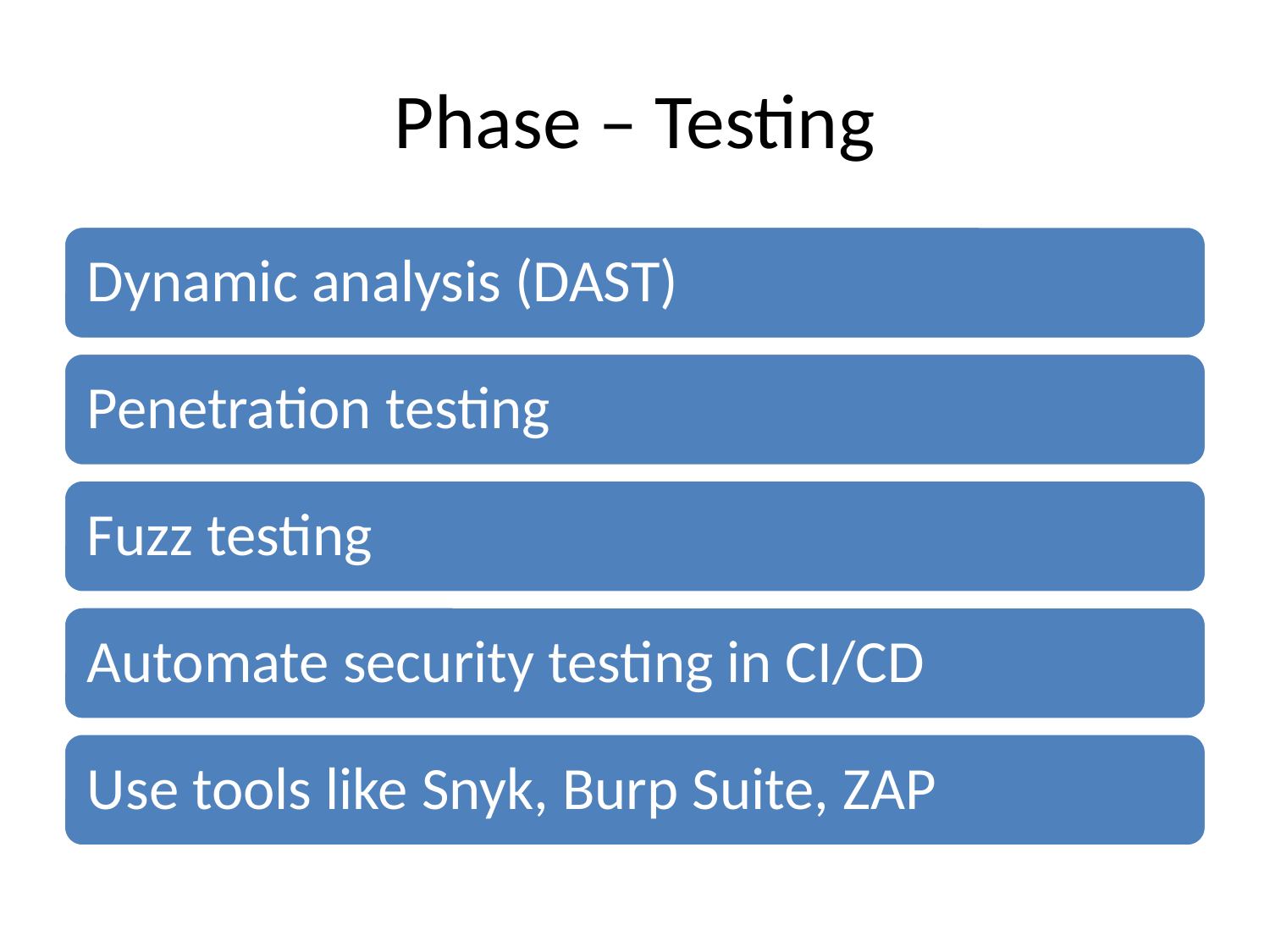

# Phase – Testing

Dynamic analysis (DAST)

Penetration testing

Fuzz testing

Automate security testing in CI/CD

Use tools like Snyk, Burp Suite, ZAP